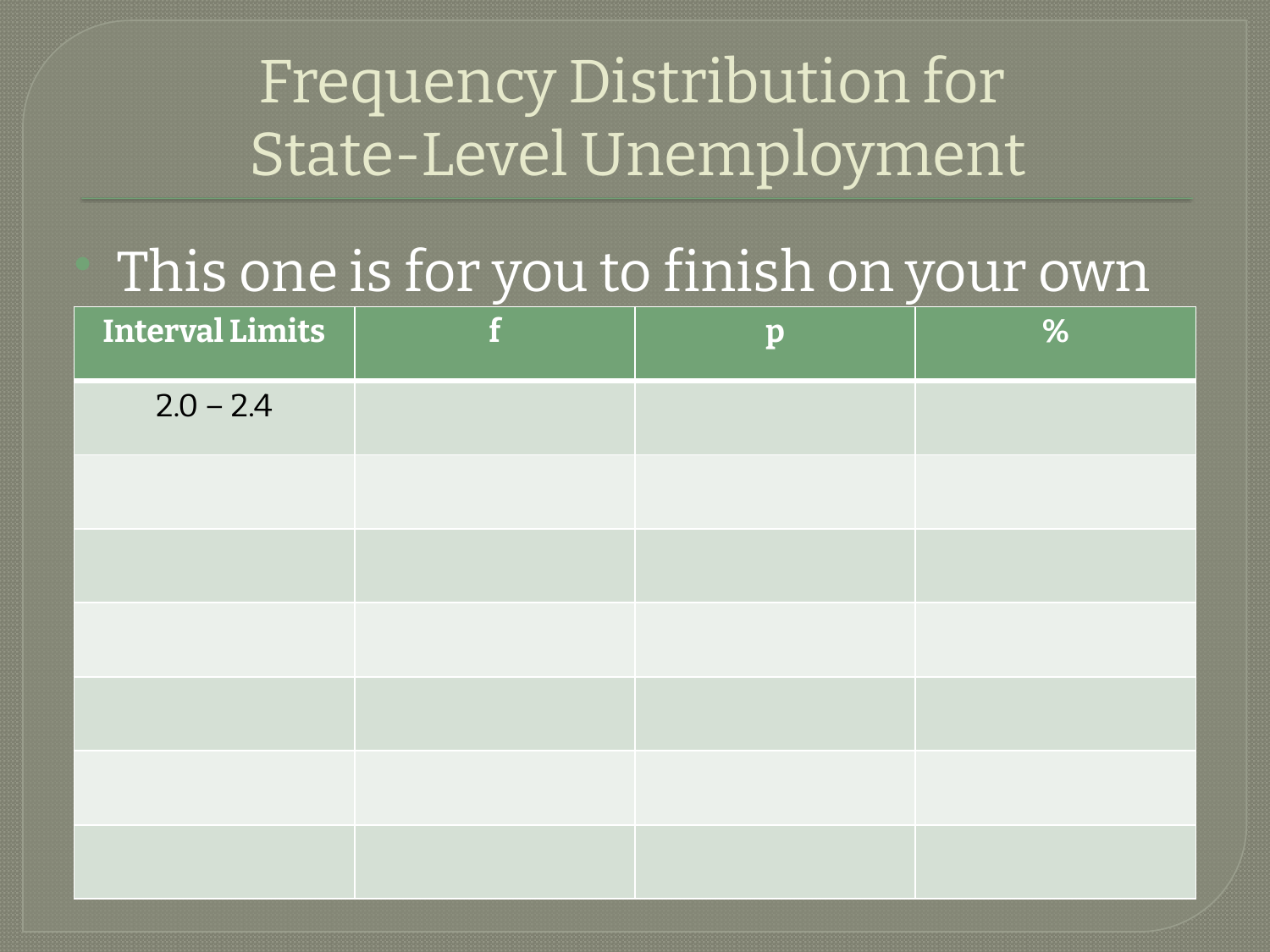

# Frequency Distribution for State-Level Unemployment
This one is for you to finish on your own

| Interval Limits | f | p | % |
| --- | --- | --- | --- |
| 2.0 – 2.4 |  |  |  |
|  |  |  |  |
|  |  |  |  |
|  |  |  |  |
|  |  |  |  |
|  |  |  |  |
|  |  |  |  |